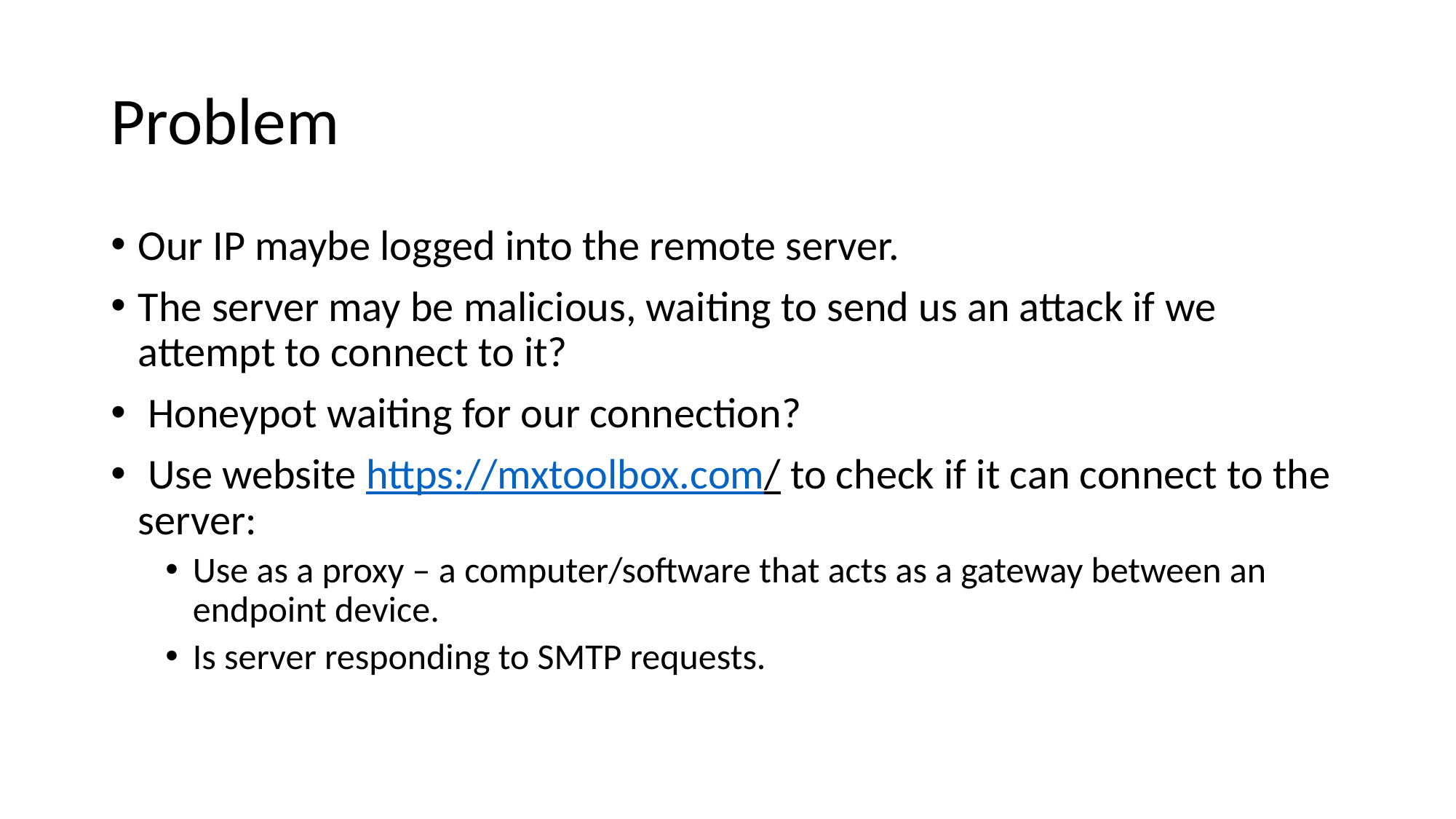

# Problem
Our IP maybe logged into the remote server.
The server may be malicious, waiting to send us an attack if we attempt to connect to it?
 Honeypot waiting for our connection?
 Use website https://mxtoolbox.com/ to check if it can connect to the server:
Use as a proxy – a computer/software that acts as a gateway between an endpoint device.
Is server responding to SMTP requests.